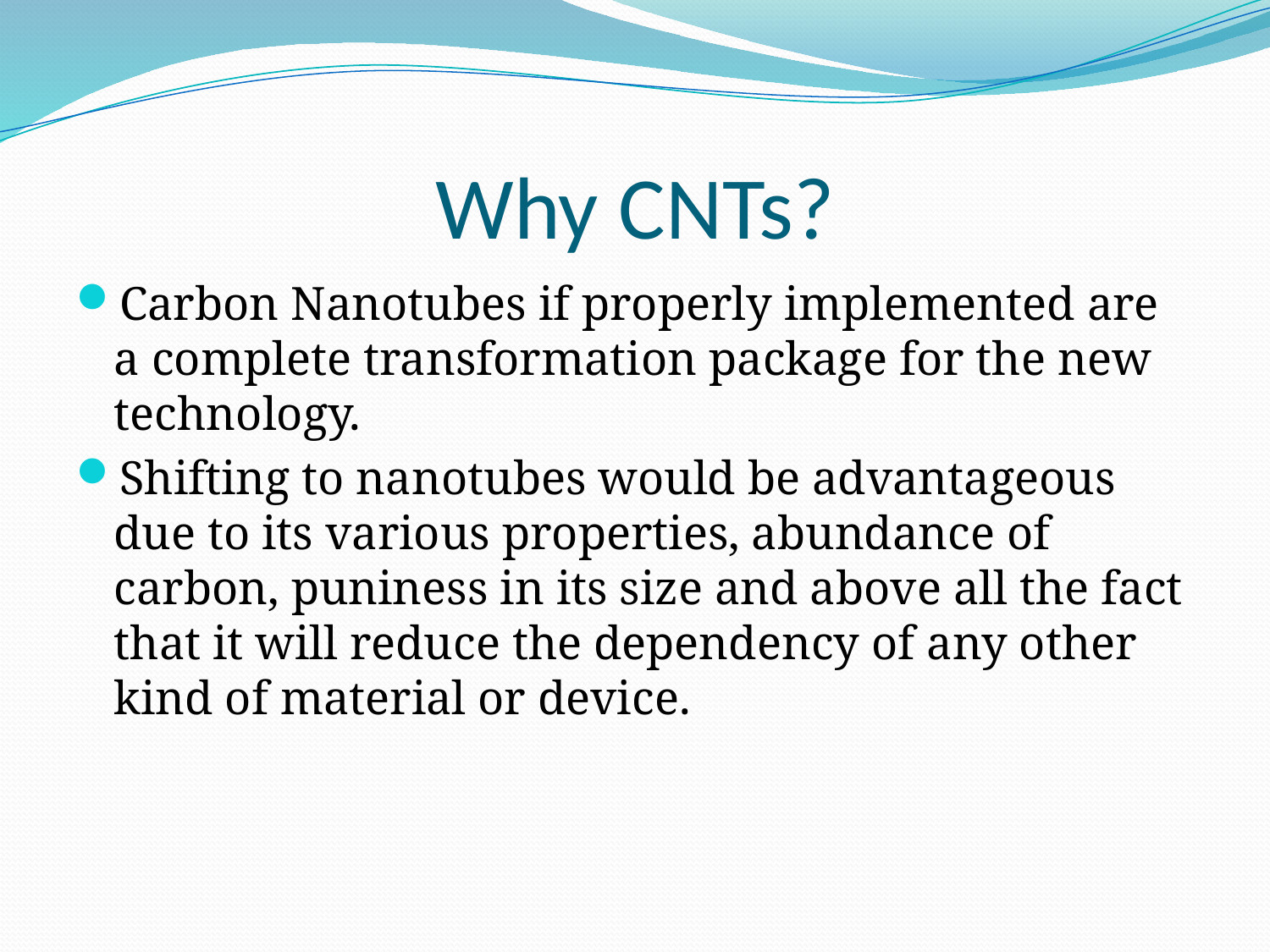

# Why CNTs?
Carbon Nanotubes if properly implemented are a complete transformation package for the new technology.
Shifting to nanotubes would be advantageous due to its various properties, abundance of carbon, puniness in its size and above all the fact that it will reduce the dependency of any other kind of material or device.